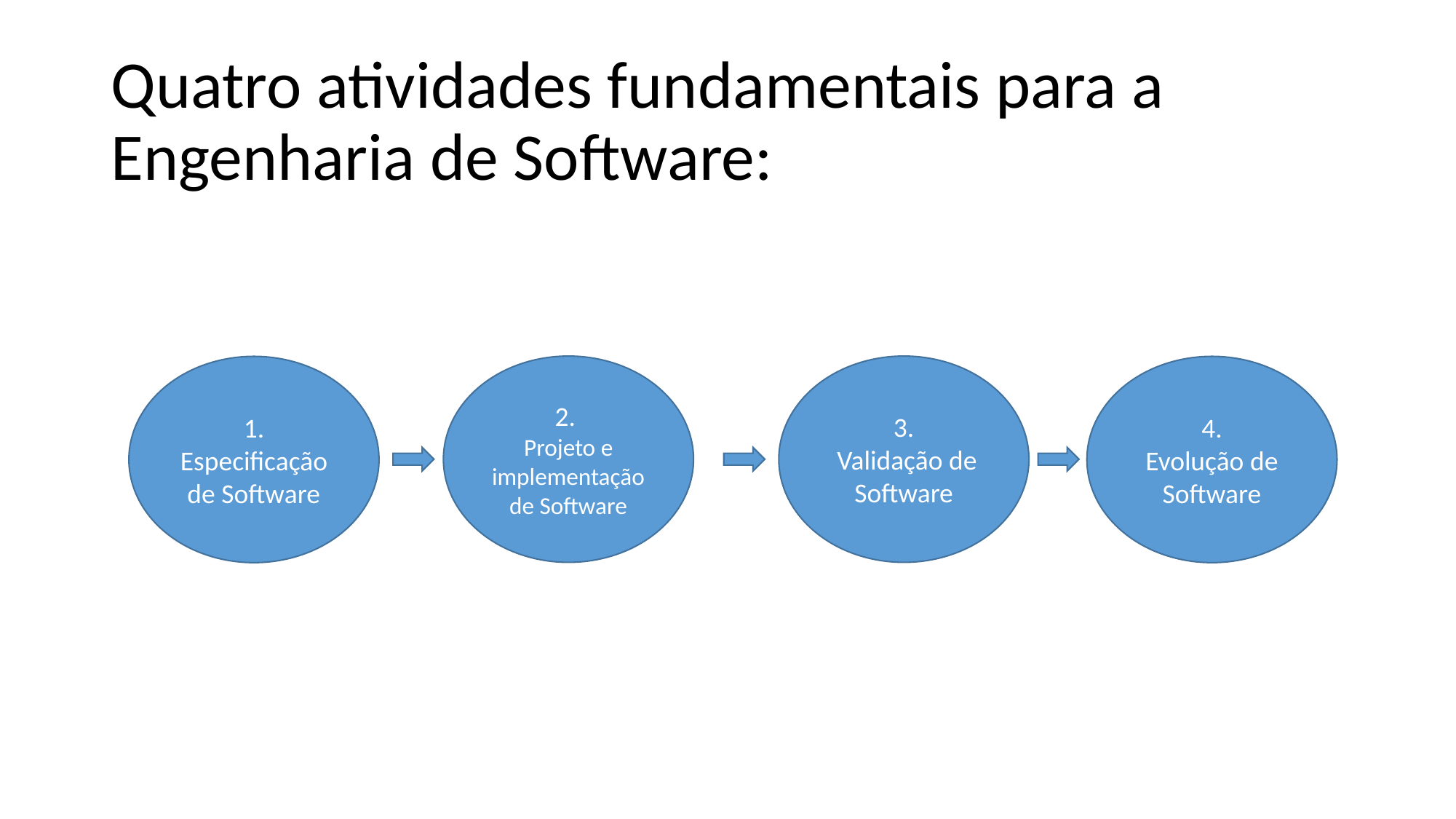

# Quatro atividades fundamentais para a Engenharia de Software:

2.
Projeto e implementação de Software
3.
 Validação de Software
1. Especificação de Software
4.
Evolução de Software